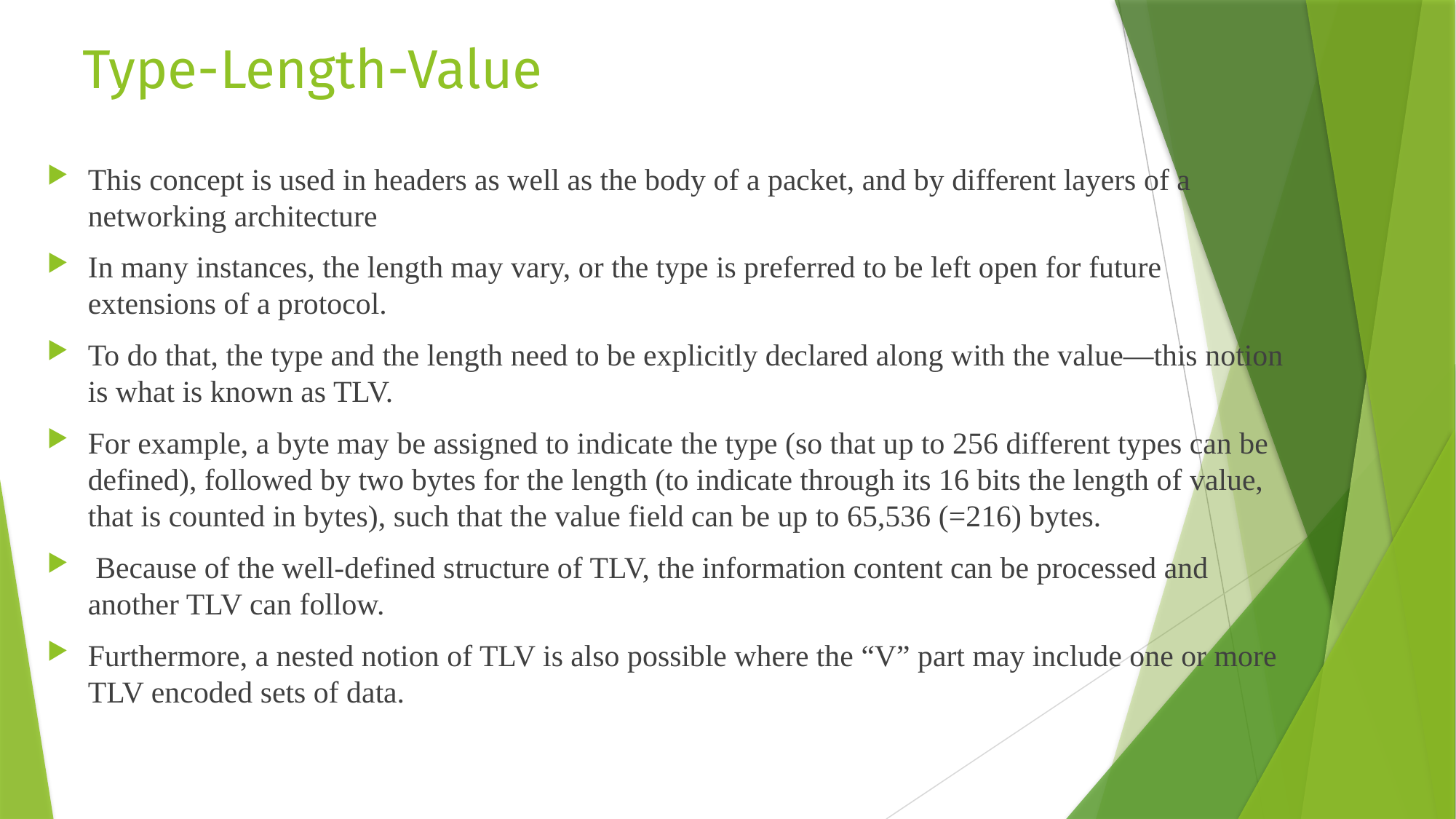

# Type-Length-Value
This concept is used in headers as well as the body of a packet, and by different layers of a networking architecture
In many instances, the length may vary, or the type is preferred to be left open for future extensions of a protocol.
To do that, the type and the length need to be explicitly declared along with the value—this notion is what is known as TLV.
For example, a byte may be assigned to indicate the type (so that up to 256 different types can be defined), followed by two bytes for the length (to indicate through its 16 bits the length of value, that is counted in bytes), such that the value field can be up to 65,536 (=216) bytes.
 Because of the well-defined structure of TLV, the information content can be processed and another TLV can follow.
Furthermore, a nested notion of TLV is also possible where the “V” part may include one or more TLV encoded sets of data.